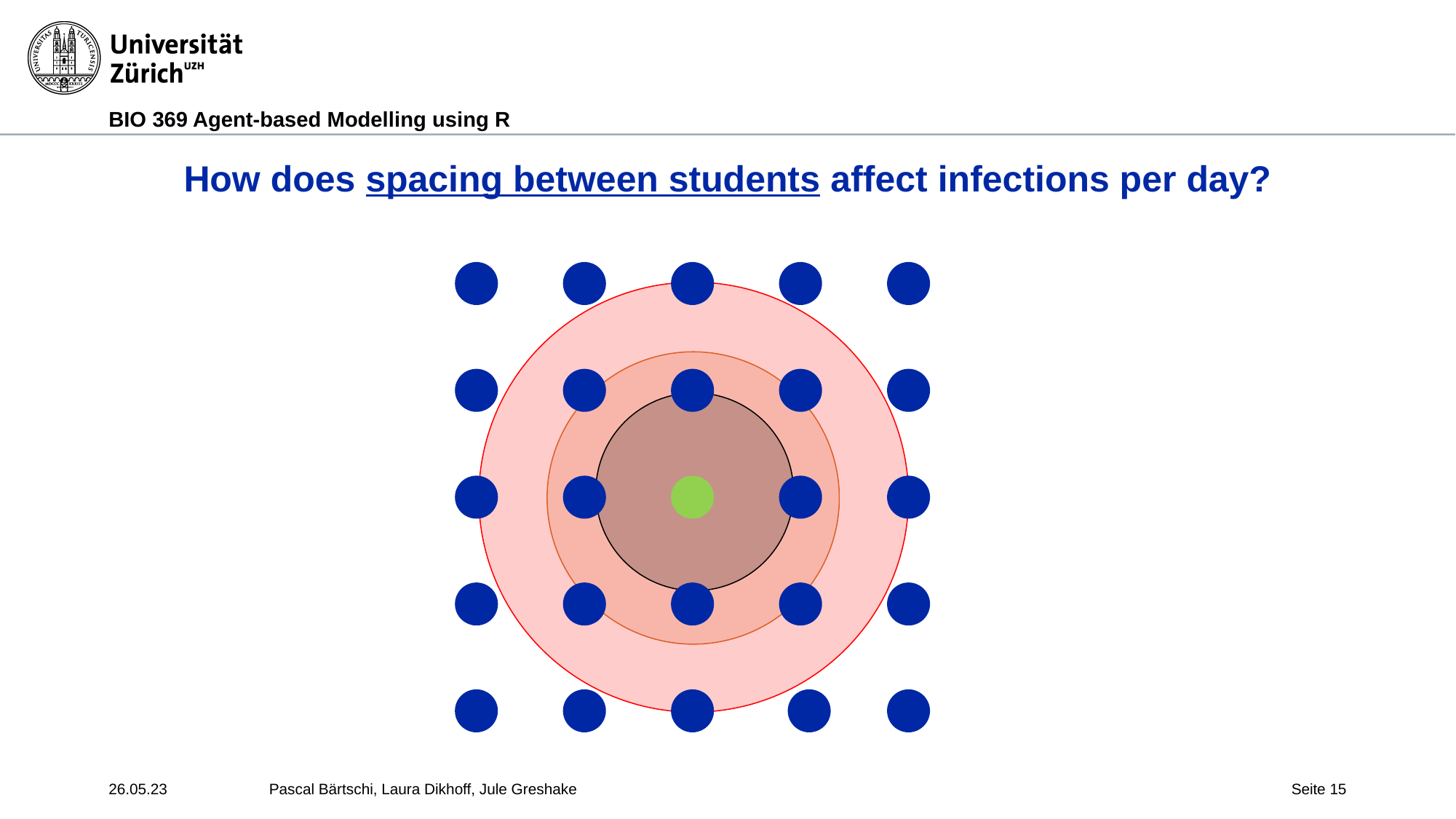

# How does spacing between students affect infections per day?

26.05.23
Pascal Bärtschi, Laura Dikhoff, Jule Greshake
Seite 15